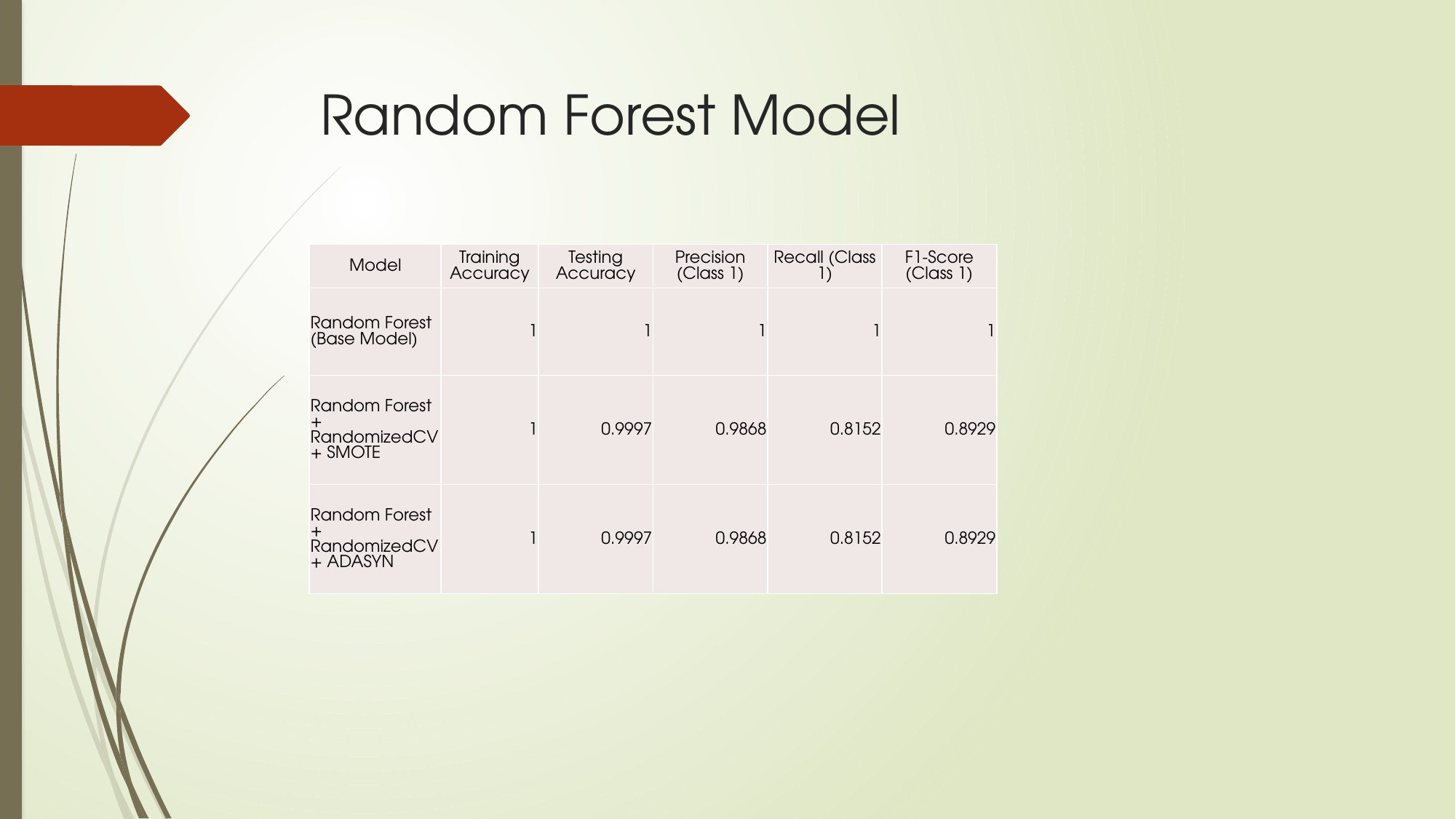

# Random Forest Model
| Model | Training Accuracy | Testing Accuracy | Precision (Class 1) | Recall (Class 1) | F1-Score (Class 1) |
| --- | --- | --- | --- | --- | --- |
| Random Forest (Base Model) | 1 | 1 | 1 | 1 | 1 |
| Random Forest + RandomizedCV + SMOTE | 1 | 0.9997 | 0.9868 | 0.8152 | 0.8929 |
| Random Forest + RandomizedCV + ADASYN | 1 | 0.9997 | 0.9868 | 0.8152 | 0.8929 |